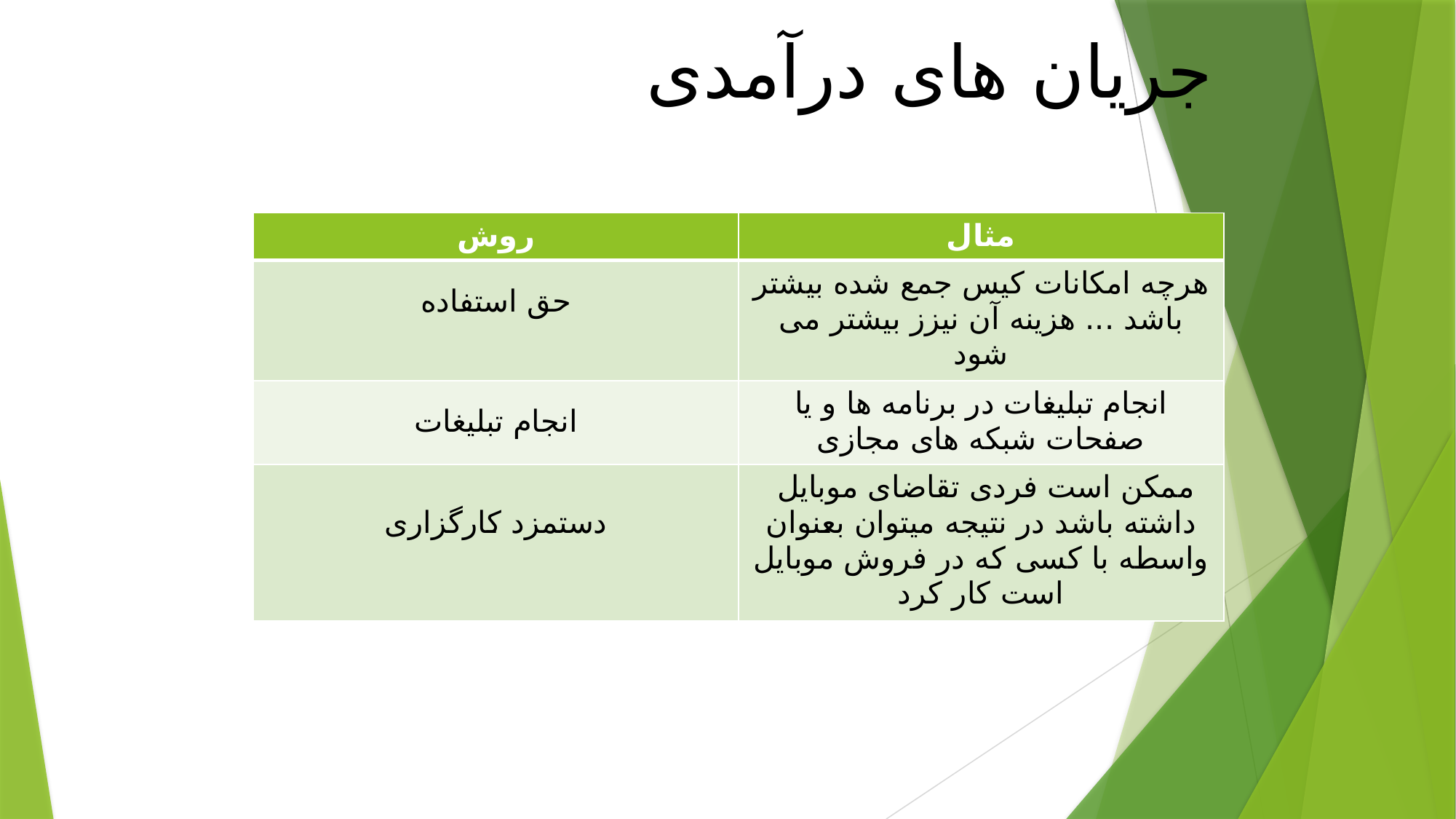

جریان های درآمدی
| روش | مثال |
| --- | --- |
| حق استفاده | هرچه امکانات کیس جمع شده بیشتر باشد ... هزینه آن نیزز بیشتر می شود |
| انجام تبلیغات | انجام تبلیغات در برنامه ها و یا صفحات شبکه های مجازی |
| دستمزد کارگزاری | ممکن است فردی تقاضای موبایل داشته باشد در نتیجه میتوان بعنوان واسطه با کسی که در فروش موبایل است کار کرد |